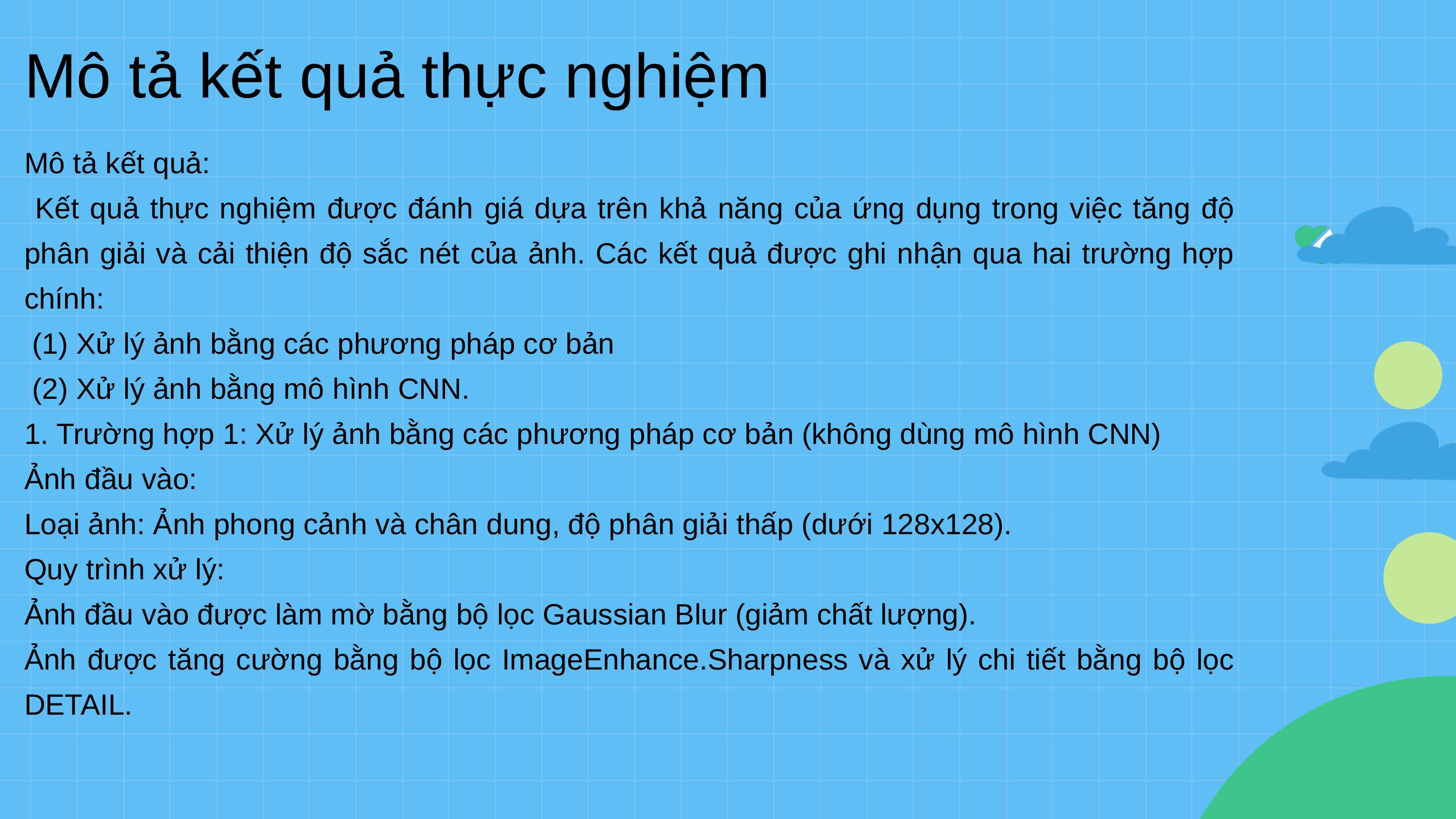

Mô tả kết quả thực nghiệm
Mô tả kết quả:
 Kết quả thực nghiệm được đánh giá dựa trên khả năng của ứng dụng trong việc tăng độ phân giải và cải thiện độ sắc nét của ảnh. Các kết quả được ghi nhận qua hai trường hợp chính:
 (1) Xử lý ảnh bằng các phương pháp cơ bản
 (2) Xử lý ảnh bằng mô hình CNN.
1. Trường hợp 1: Xử lý ảnh bằng các phương pháp cơ bản (không dùng mô hình CNN)
Ảnh đầu vào:
Loại ảnh: Ảnh phong cảnh và chân dung, độ phân giải thấp (dưới 128x128).
Quy trình xử lý:
Ảnh đầu vào được làm mờ bằng bộ lọc Gaussian Blur (giảm chất lượng).
Ảnh được tăng cường bằng bộ lọc ImageEnhance.Sharpness và xử lý chi tiết bằng bộ lọc DETAIL.